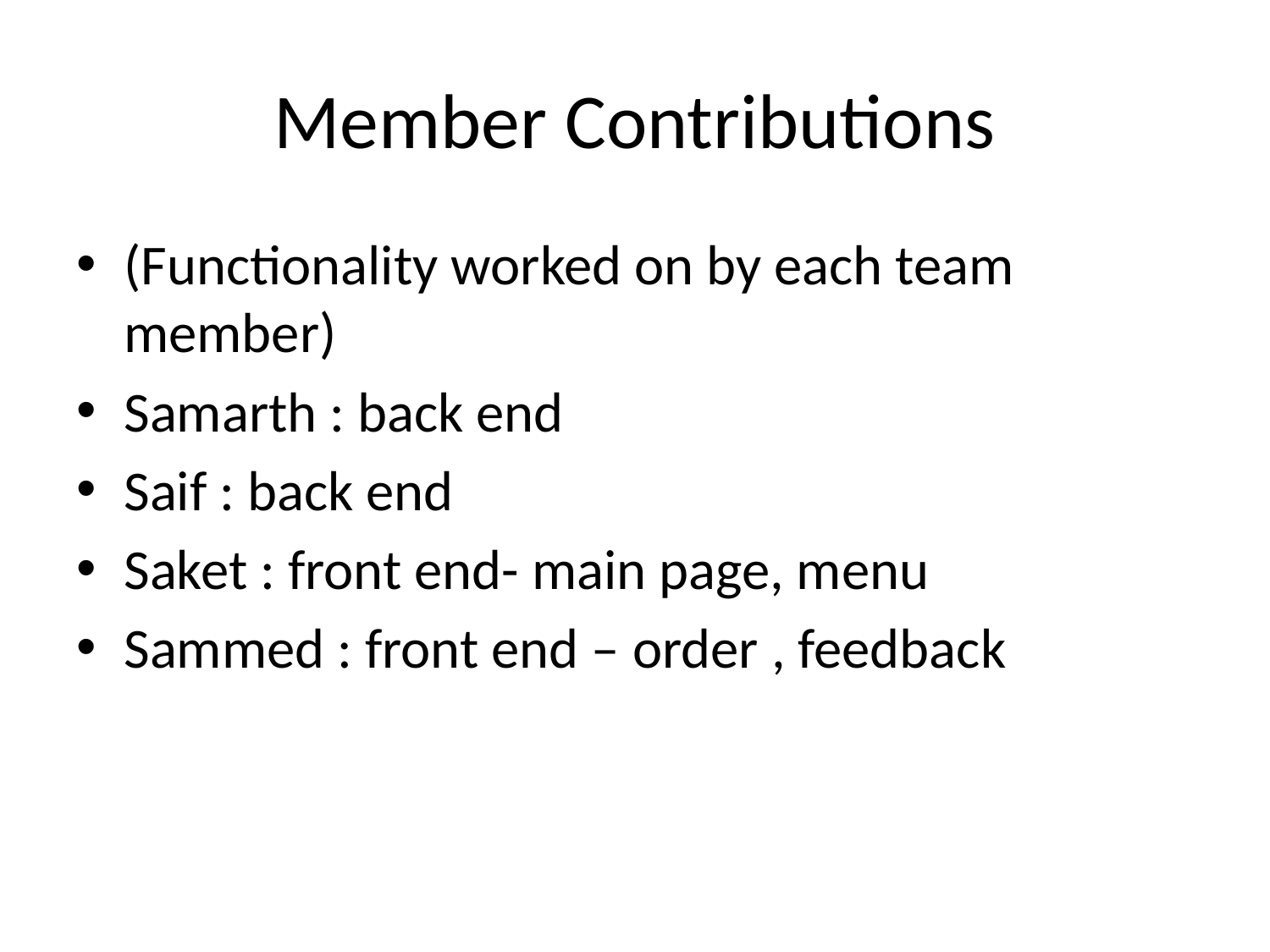

# Member Contributions
(Functionality worked on by each team member)
Samarth : back end
Saif : back end
Saket : front end- main page, menu
Sammed : front end – order , feedback